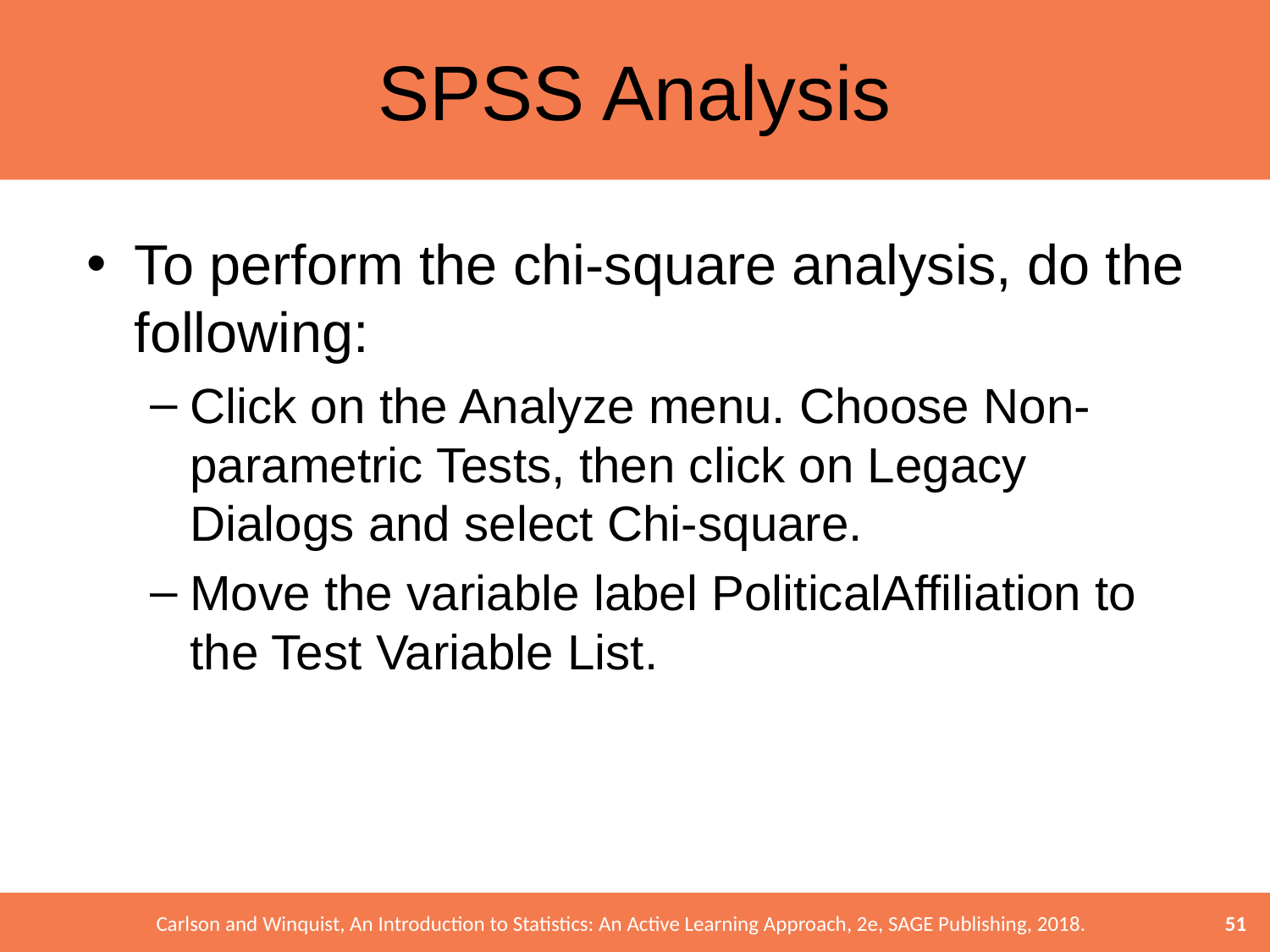

# SPSS Analysis
To perform the chi-square analysis, do the following:
Click on the Analyze menu. Choose Non-parametric Tests, then click on Legacy Dialogs and select Chi-square.
Move the variable label PoliticalAffiliation to the Test Variable List.

51
Carlson and Winquist, An Introduction to Statistics: An Active Learning Approach, 2e, SAGE Publishing, 2018.